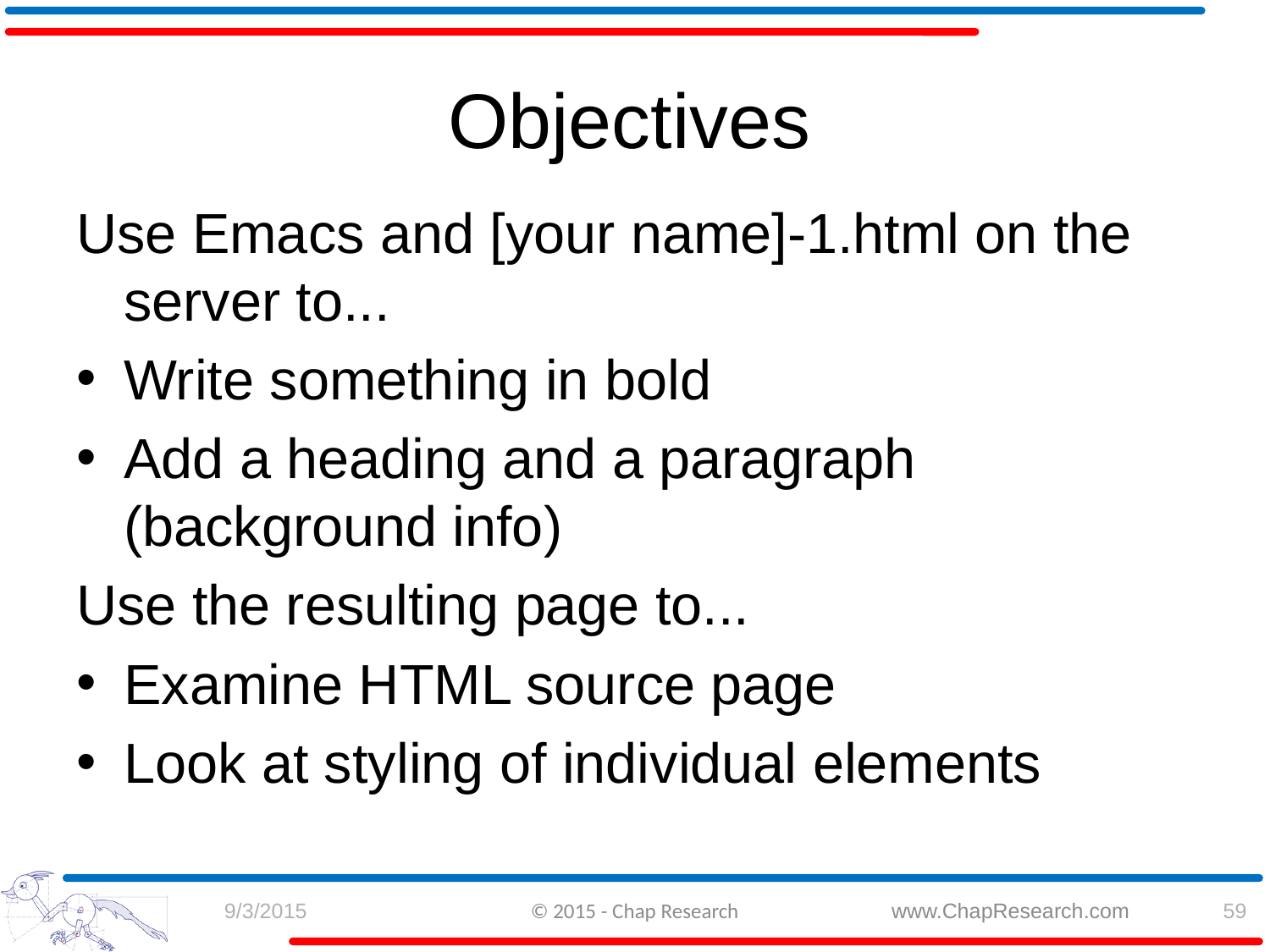

# Objectives
Use Emacs and [your name]-1.html on the server to...
Write something in bold
Add a heading and a paragraph (background info)
Use the resulting page to...
Examine HTML source page
Look at styling of individual elements

9/3/2015
© 2015 - Chap Research
59